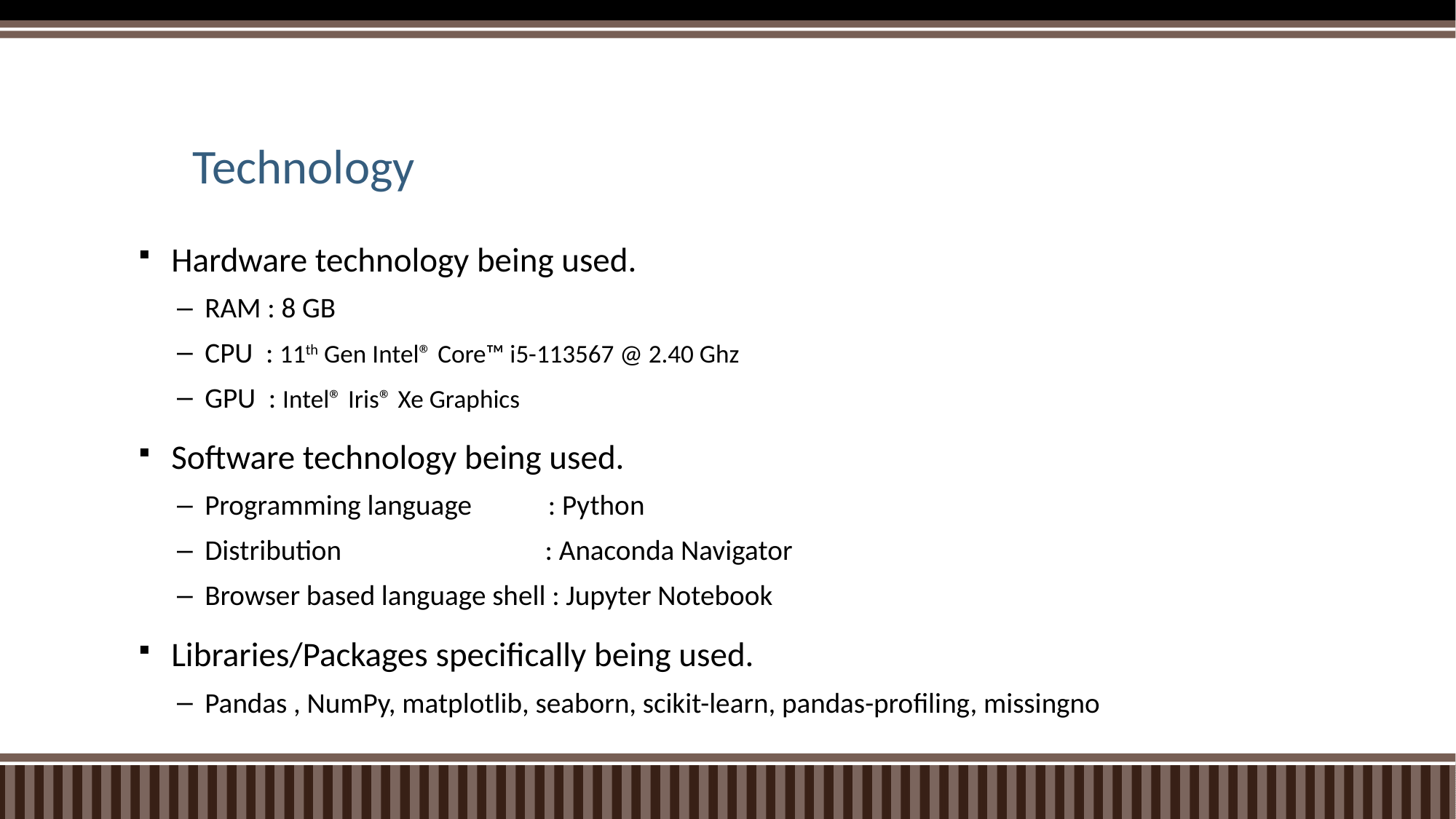

# Technology
Hardware technology being used.
RAM : 8 GB
CPU  : 11th Gen Intel® Core™ i5-113567 @ 2.40 Ghz
GPU  : Intel® Iris® Xe Graphics
Software technology being used.
Programming language            : Python
Distribution                                : Anaconda Navigator
Browser based language shell : Jupyter Notebook
Libraries/Packages specifically being used.
Pandas , NumPy, matplotlib, seaborn, scikit-learn, pandas-profiling, missingno